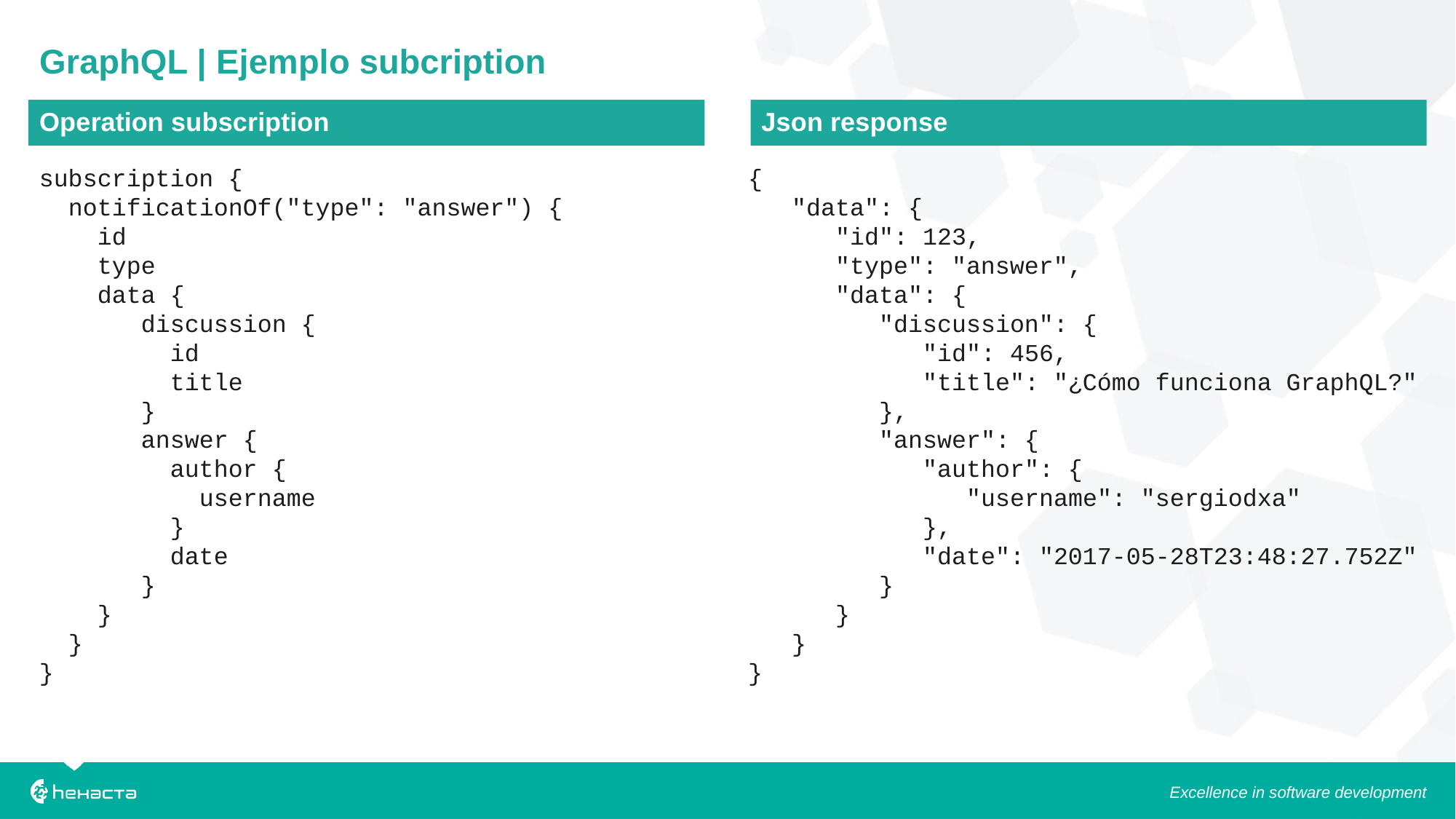

# GraphQL | Ejemplo subcription
Operation subscription
Json response
{
   "data": {
      "id": 123,
      "type": "answer",
      "data": {
         "discussion": {
            "id": 456,
            "title": "¿Cómo funciona GraphQL?"
         },
         "answer": {
            "author": {
               "username": "sergiodxa"
            },
            "date": "2017-05-28T23:48:27.752Z"
         }
      }
   }
}
subscription {
  notificationOf("type": "answer") {
    id
    type
    data {
       discussion {
         id
         title
       }
       answer {
         author {
           username
         }
         date
       }
    }
  }
}